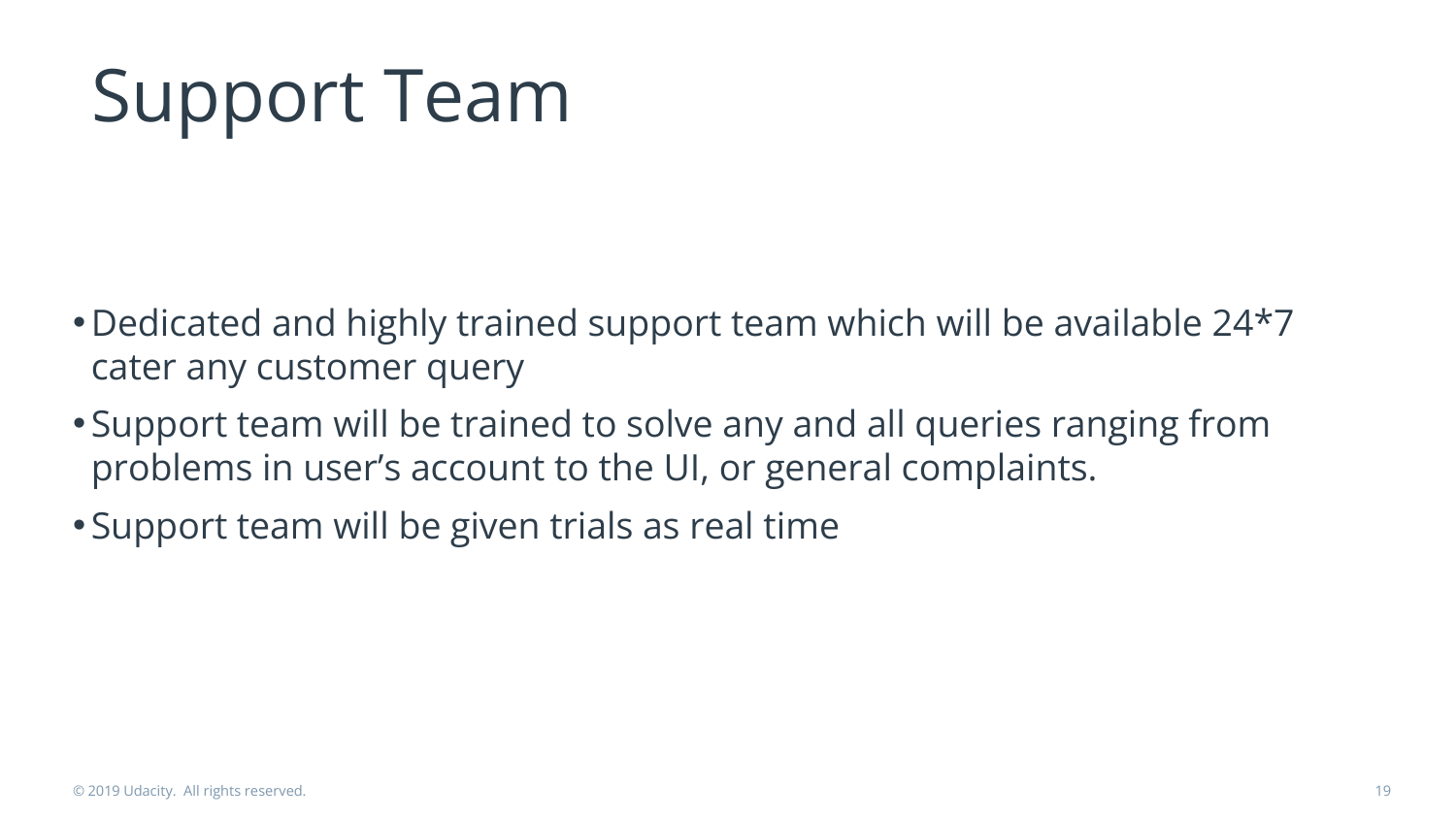

# Support Team
Dedicated and highly trained support team which will be available 24*7 cater any customer query
Support team will be trained to solve any and all queries ranging from problems in user’s account to the UI, or general complaints.
Support team will be given trials as real time

© 2019 Udacity.  All rights reserved.
19